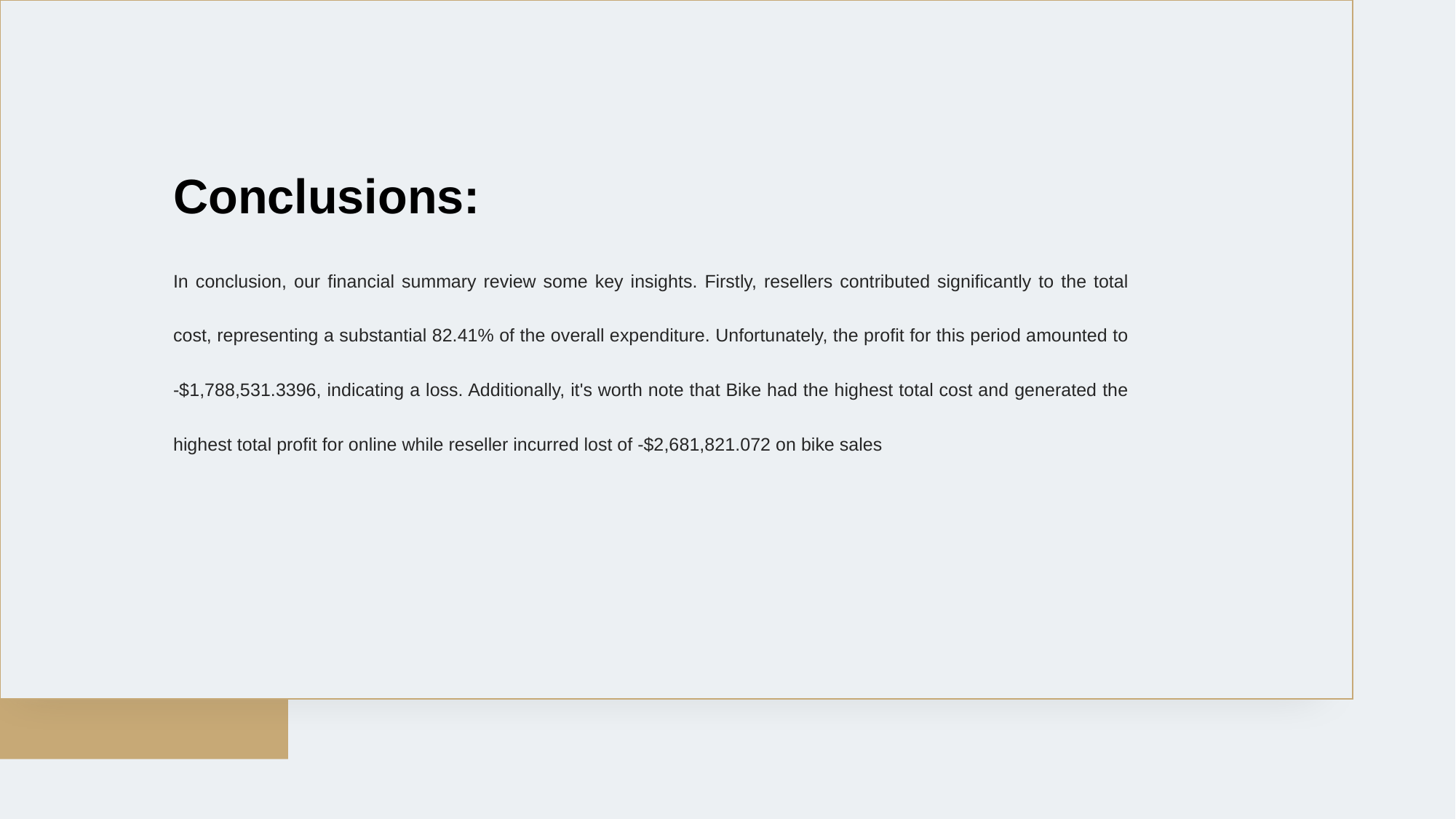

Conclusions:
In conclusion, our financial summary review some key insights. Firstly, resellers contributed significantly to the total cost, representing a substantial 82.41% of the overall expenditure. Unfortunately, the profit for this period amounted to -$1,788,531.3396, indicating a loss. Additionally, it's worth note that Bike had the highest total cost and generated the highest total profit for online while reseller incurred lost of -$2,681,821.072 on bike sales